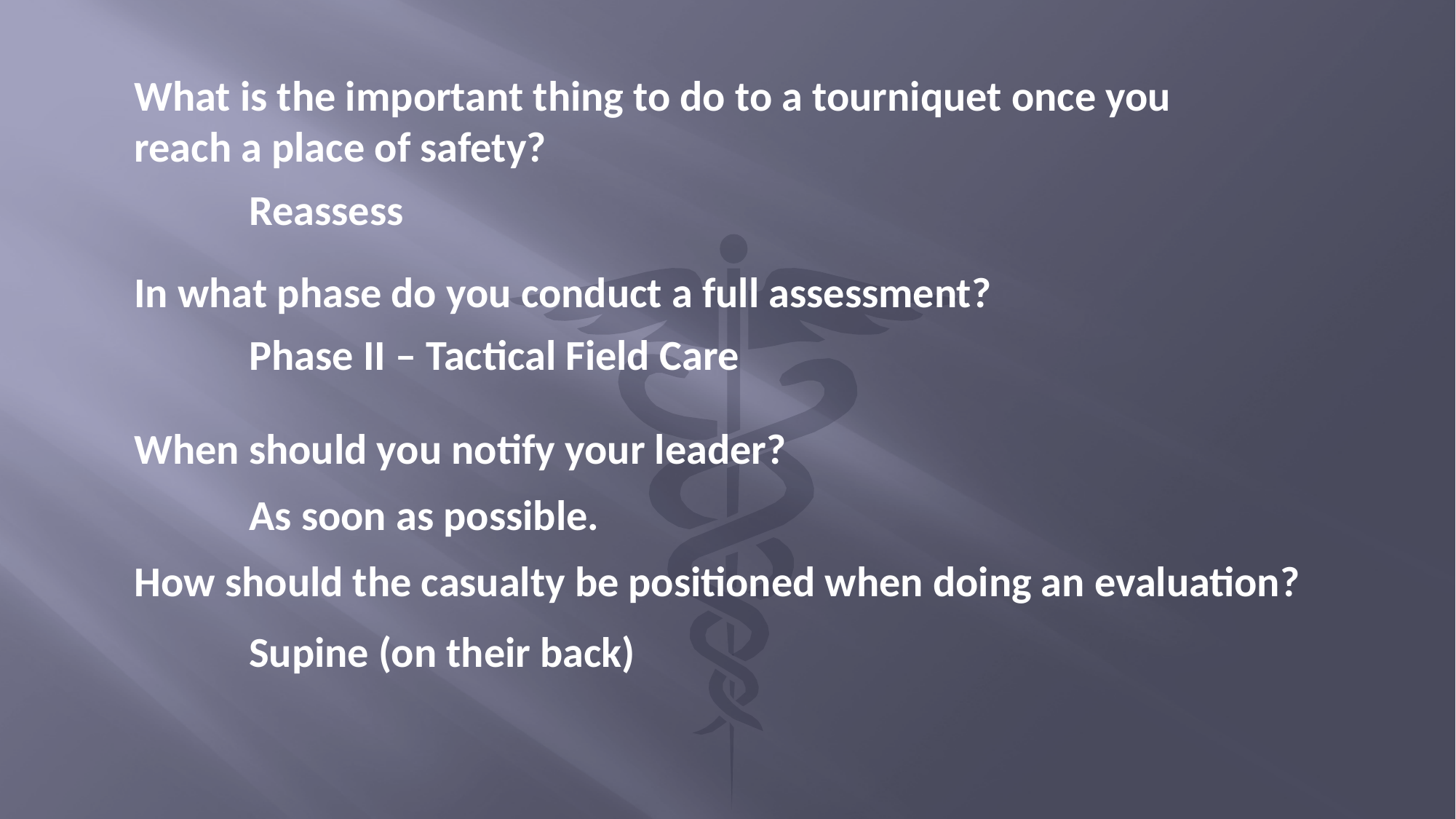

What is the important thing to do to a tourniquet once you reach a place of safety?
Reassess
In what phase do you conduct a full assessment?
Phase II – Tactical Field Care
When should you notify your leader?
As soon as possible.
How should the casualty be positioned when doing an evaluation?
Supine (on their back)